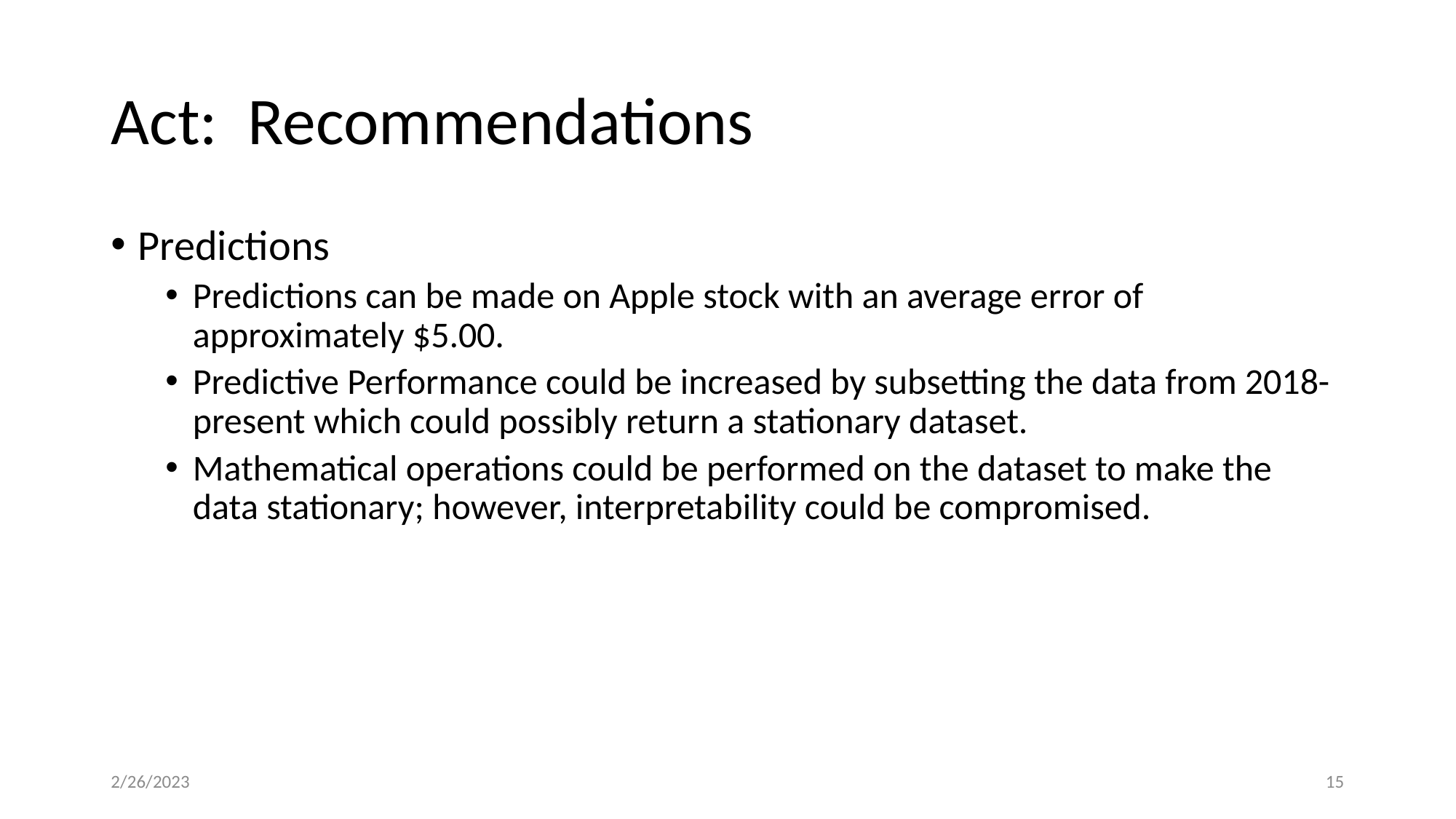

# Act:  Recommendations
Predictions
Predictions can be made on Apple stock with an average error of approximately $5.00.
Predictive Performance could be increased by subsetting the data from 2018-present which could possibly return a stationary dataset.
Mathematical operations could be performed on the dataset to make the data stationary; however, interpretability could be compromised.

2/26/2023
15